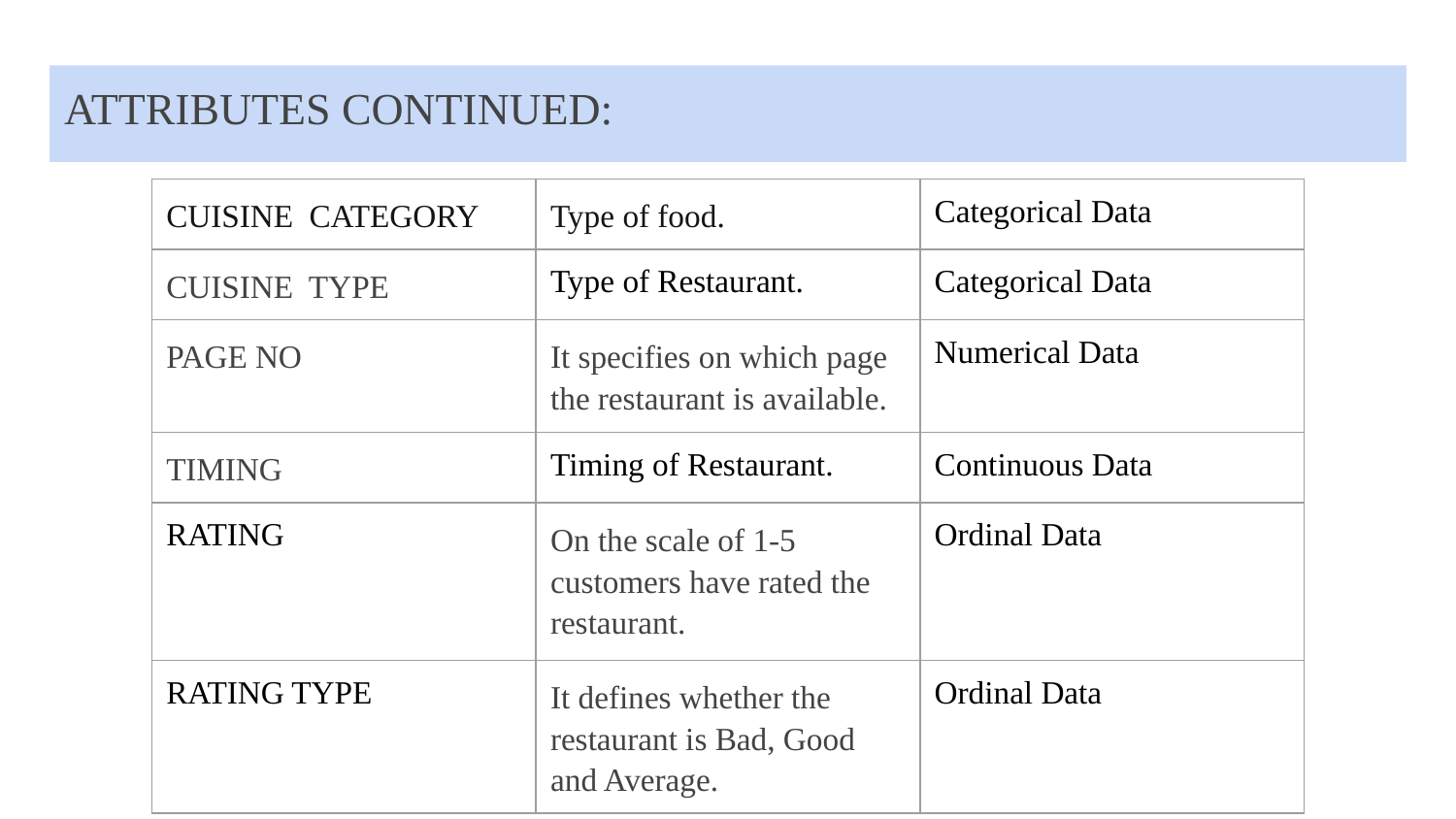

# ATTRIBUTES CONTINUED:
| CUISINE CATEGORY | Type of food. | Categorical Data |
| --- | --- | --- |
| CUISINE TYPE | Type of Restaurant. | Categorical Data |
| PAGE NO | It specifies on which page the restaurant is available. | Numerical Data |
| TIMING | Timing of Restaurant. | Continuous Data |
| RATING | On the scale of 1-5 customers have rated the restaurant. | Ordinal Data |
| RATING TYPE | It defines whether the restaurant is Bad, Good and Average. | Ordinal Data |